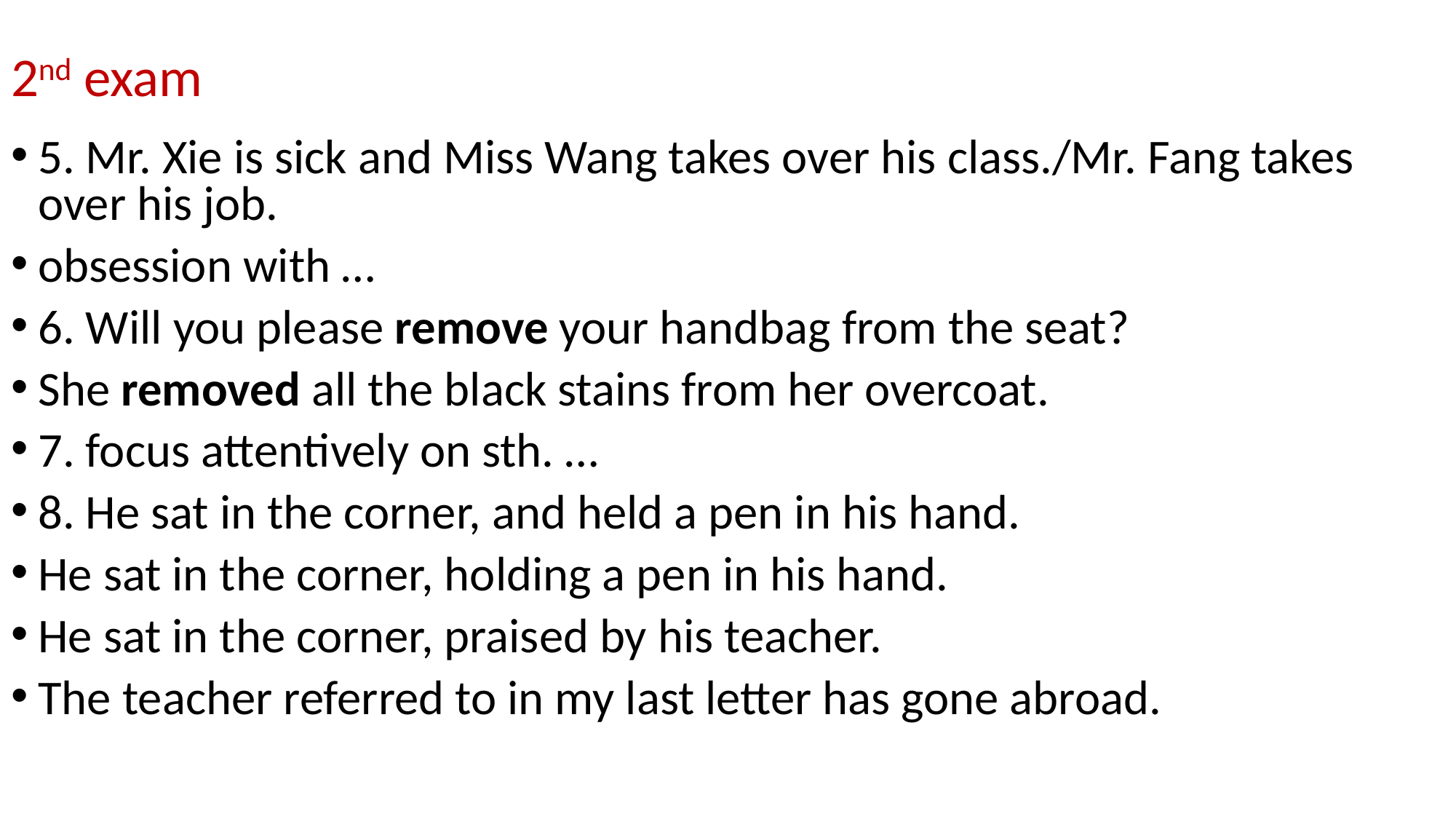

# 2nd exam
5. Mr. Xie is sick and Miss Wang takes over his class./Mr. Fang takes over his job.
obsession with …
6. Will you please remove your handbag from the seat?
She removed all the black stains from her overcoat.
7. focus attentively on sth. …
8. He sat in the corner, and held a pen in his hand.
He sat in the corner, holding a pen in his hand.
He sat in the corner, praised by his teacher.
The teacher referred to in my last letter has gone abroad.